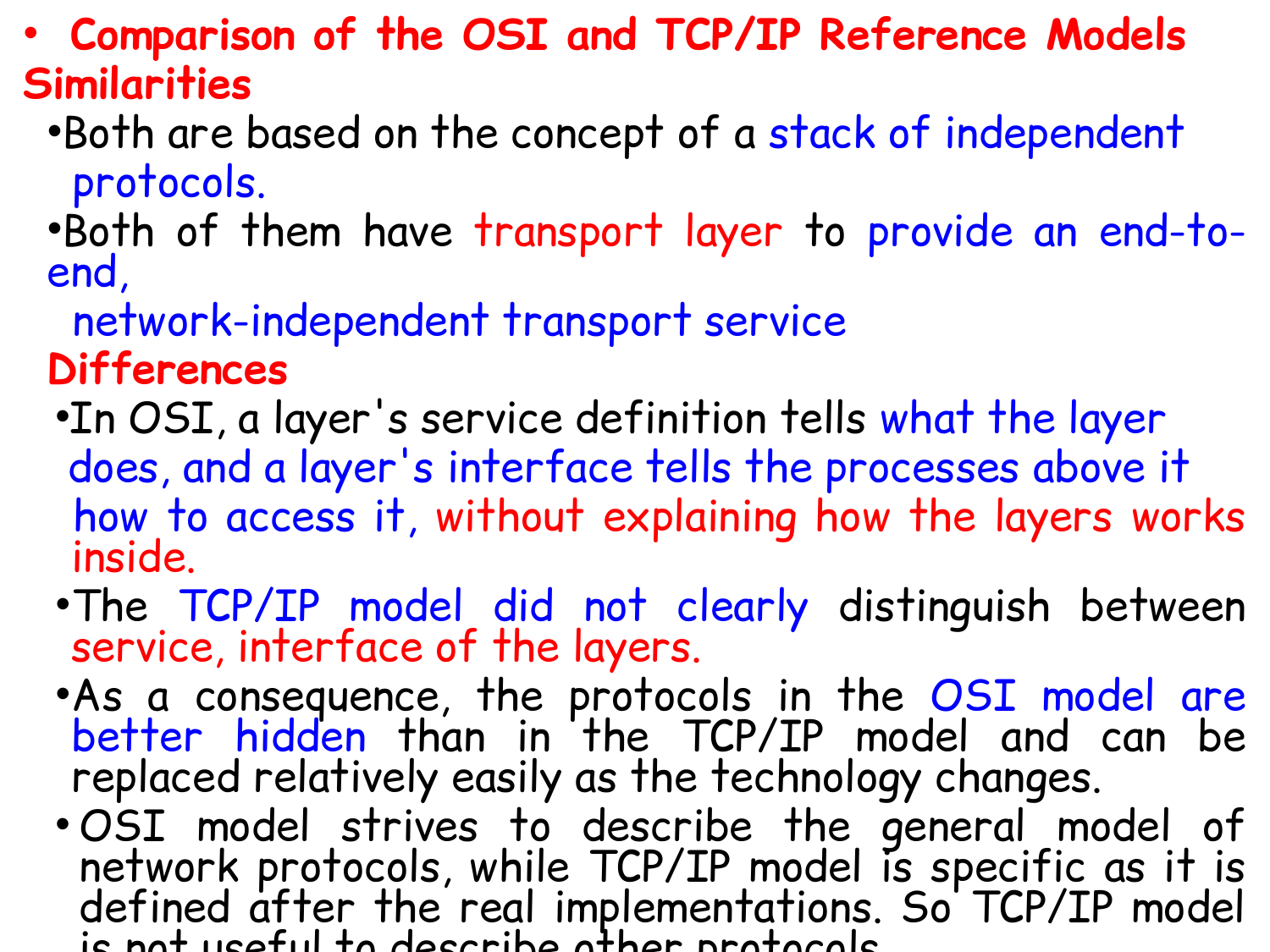

Comparison of the OSI and TCP/IP Reference Models
Similarities
Both are based on the concept of a stack of independent
  protocols.
Both of them have transport layer to provide an end-to-end,
  network-independent transport service
Differences
In OSI, a layer's service definition tells what the layer
 does, and a layer's interface tells the processes above it
 how to access it, without explaining how the layers works inside.
The TCP/IP model did not clearly distinguish between service, interface of the layers.
As a consequence, the protocols in the OSI model are better hidden than in the TCP/IP model and can be replaced relatively easily as the technology changes.
OSI model strives to describe the general model of network protocols, while TCP/IP model is specific as it is defined after the real implementations. So TCP/IP model is not useful to describe other protocols.